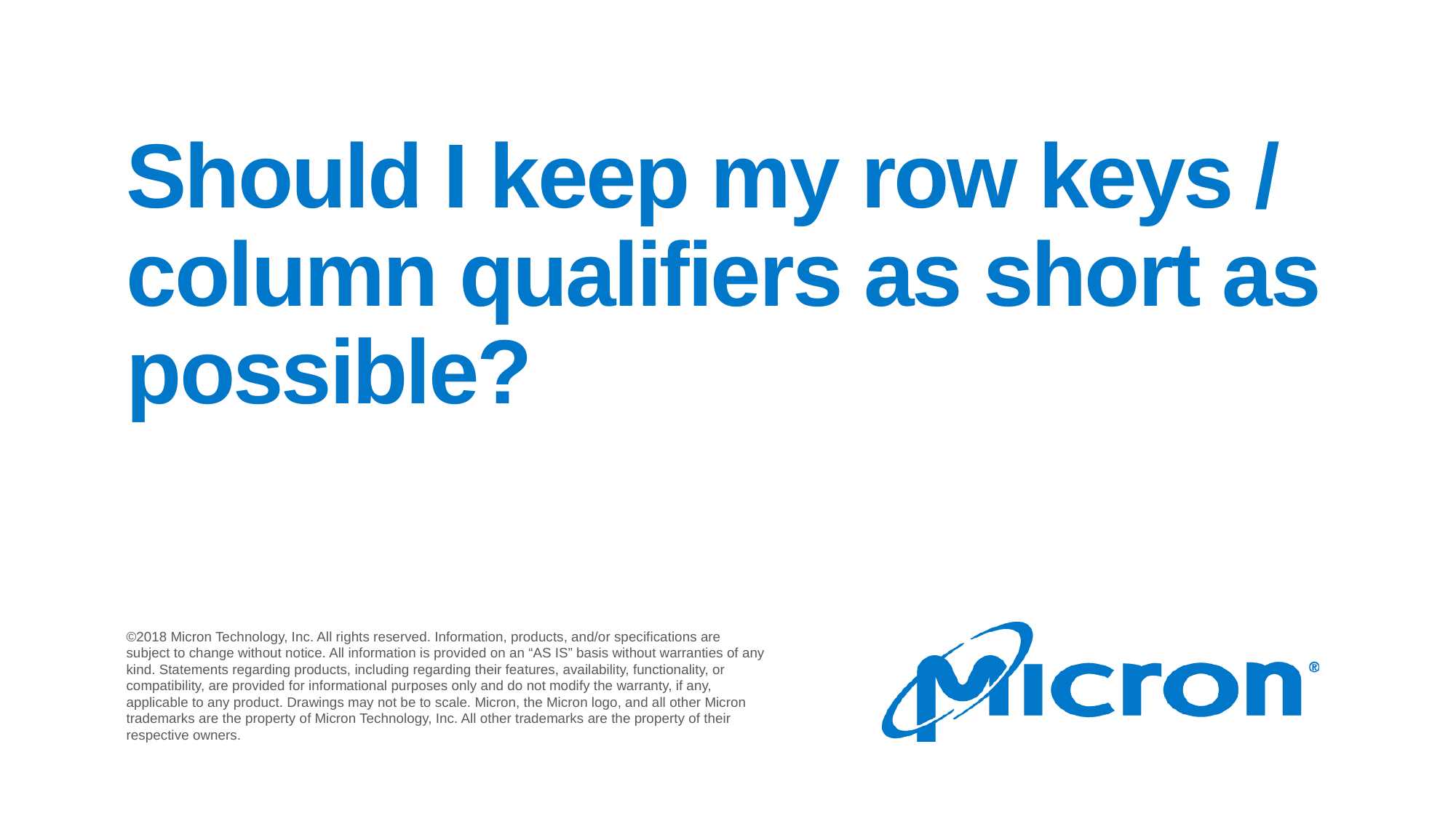

# Should I keep my row keys / column qualifiers as short as possible?

Micron Confidential
64